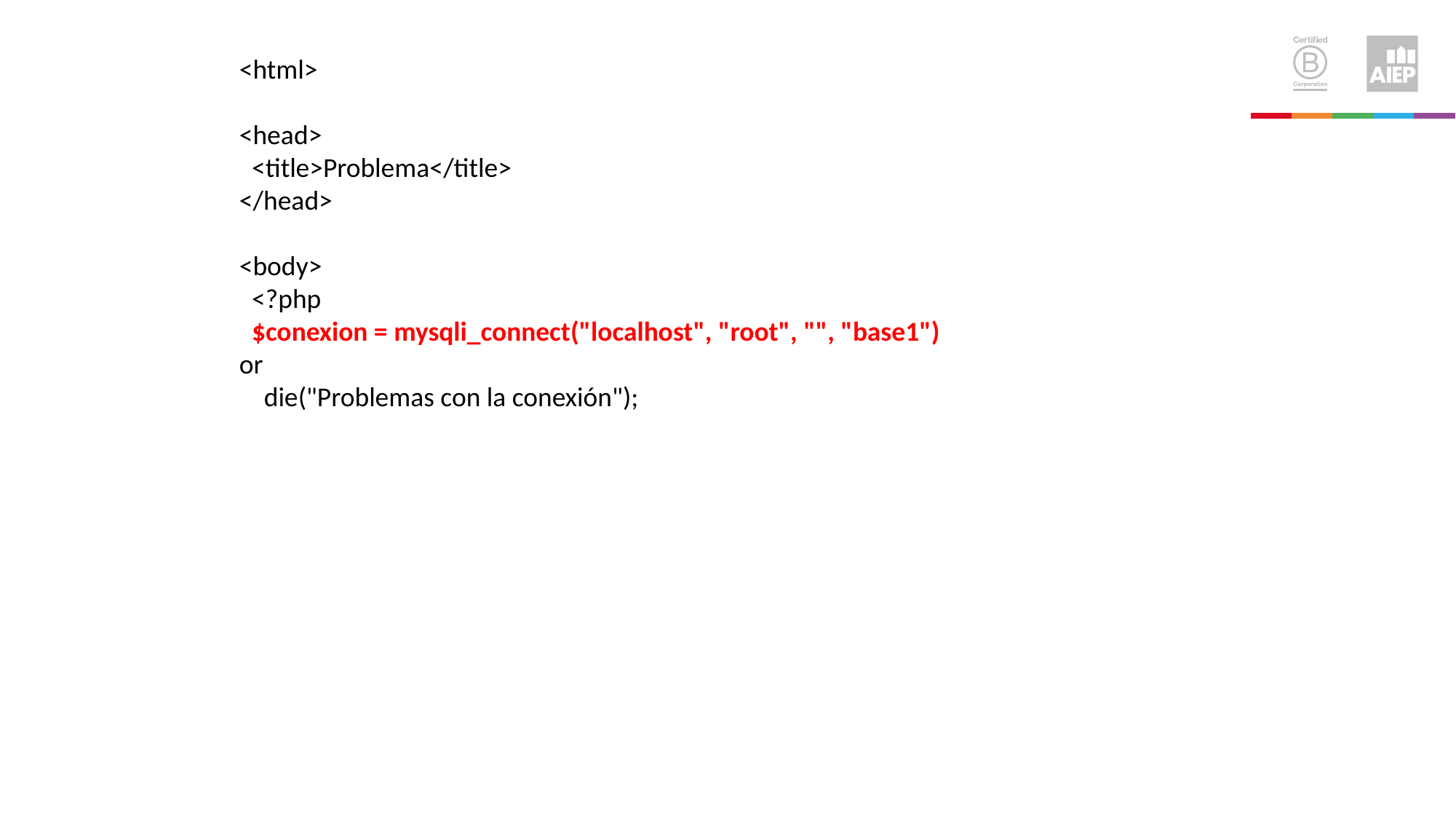

<html>

<head>
  <title>Problema</title>
</head>

<body>
  <?php
  $conexion = mysqli_connect("localhost", "root", "", "base1") or
    die("Problemas con la conexión");